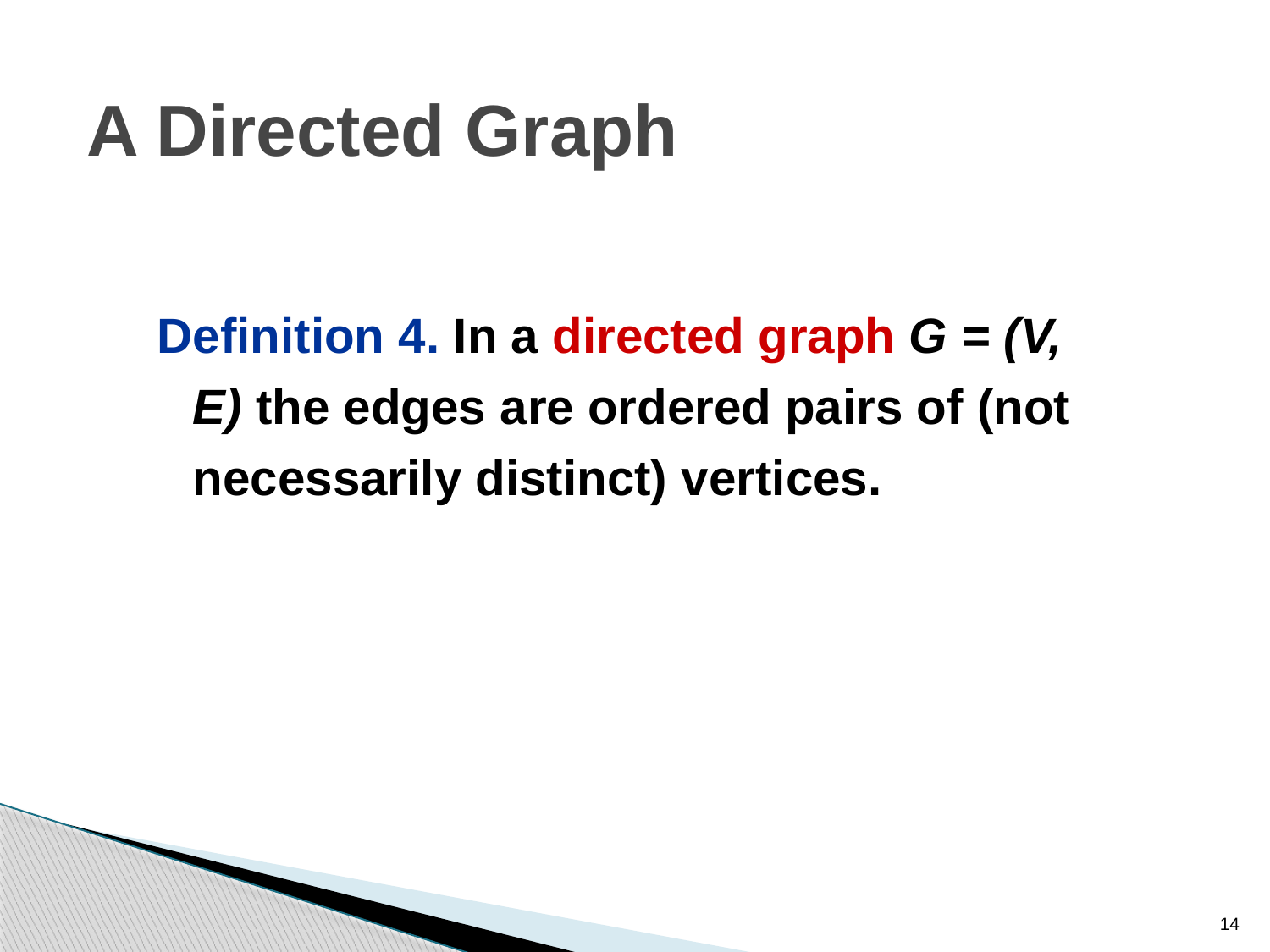

# A Directed Graph

Definition 4. In a directed graph G = (V, E) the edges are ordered pairs of (not necessarily distinct) vertices.
14